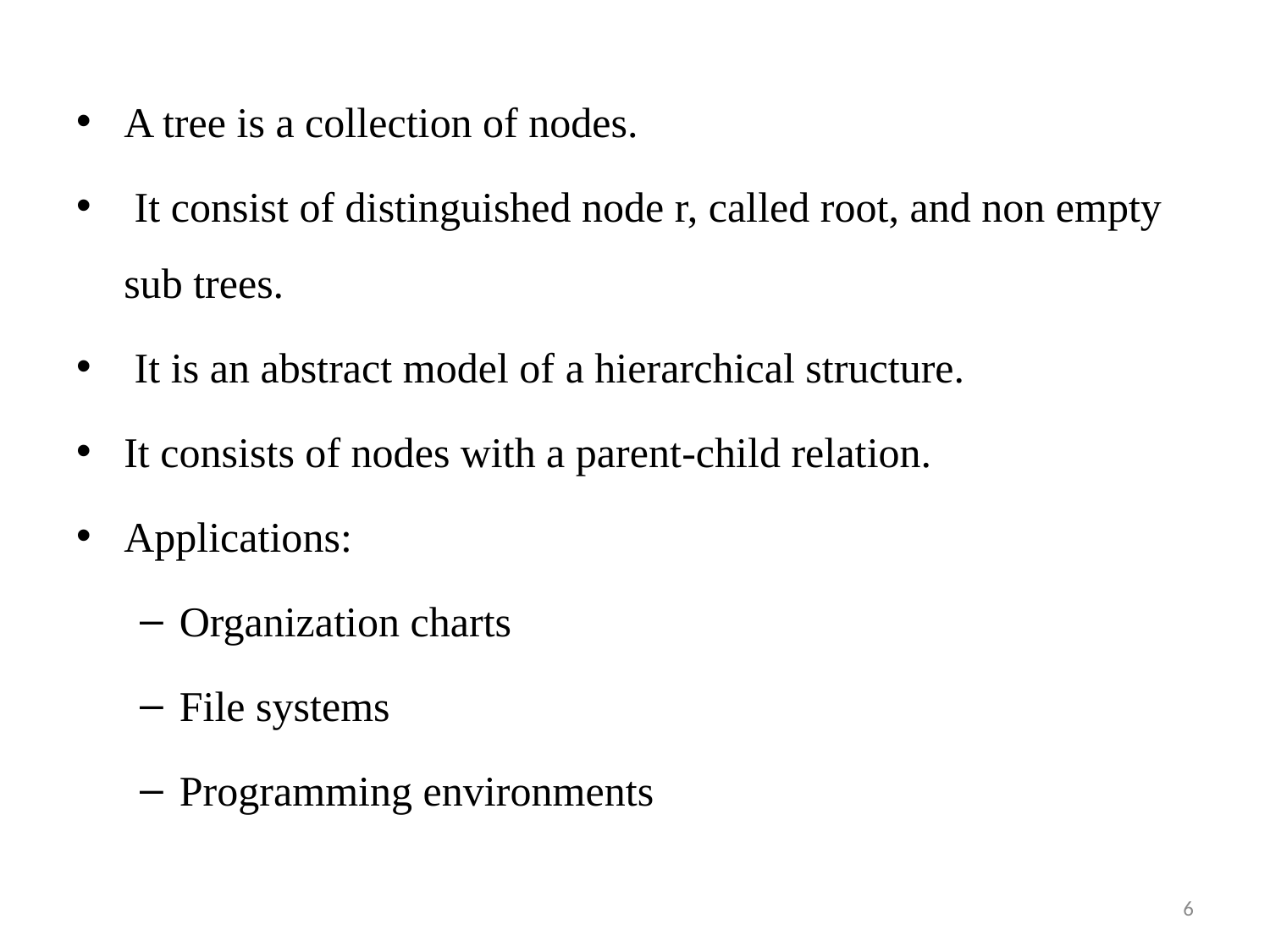

A tree is a collection of nodes.
 It consist of distinguished node r, called root, and non empty sub trees.
 It is an abstract model of a hierarchical structure.
It consists of nodes with a parent-child relation.
Applications:
Organization charts
File systems
Programming environments

6